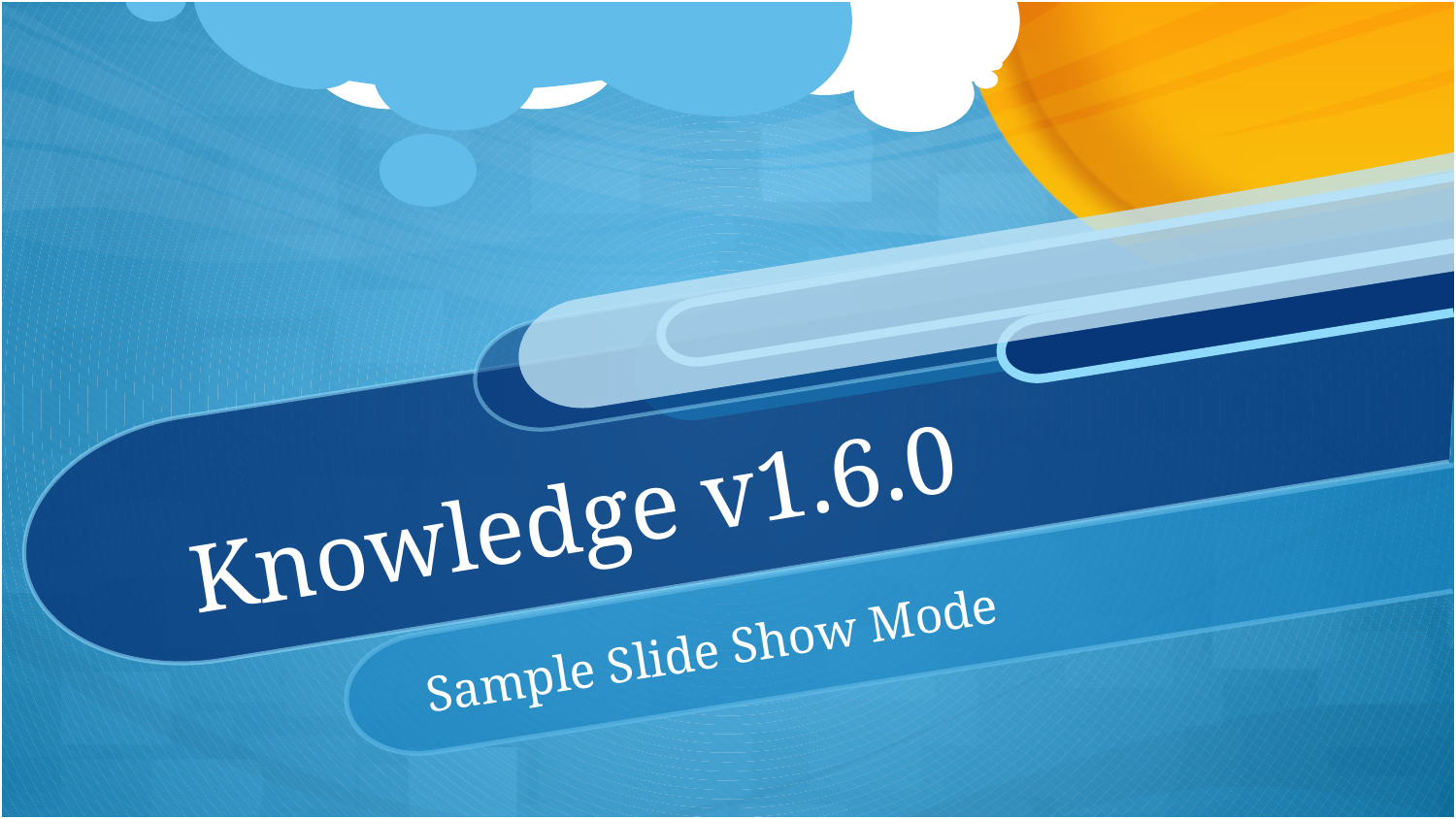

# Knowledge v1.6.0
Sample Slide Show Mode